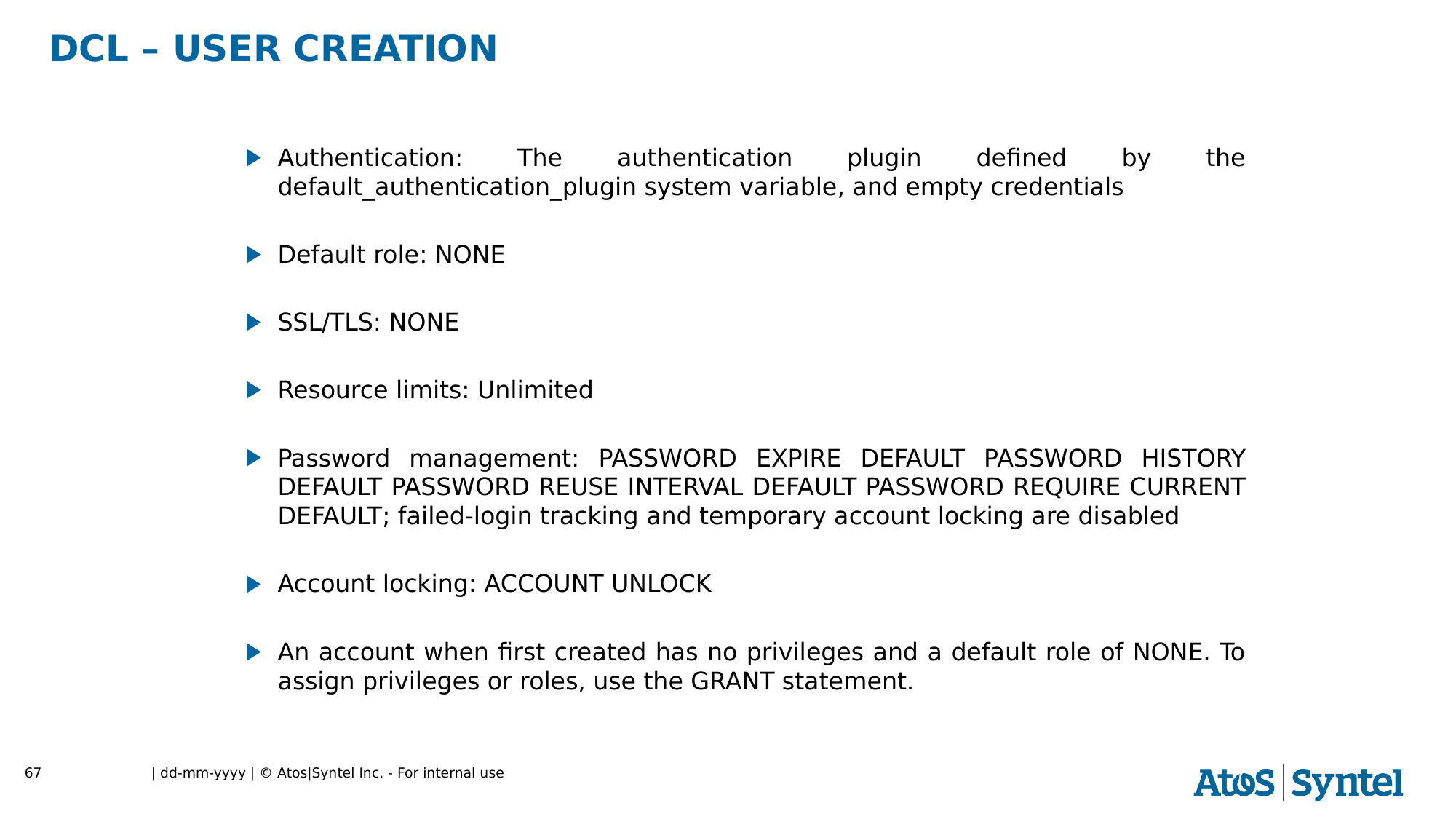

# DCL – USER CREATION
Authentication: The authentication plugin defined by the default_authentication_plugin system variable, and empty credentials

Default role: NONE

SSL/TLS: NONE

Resource limits: Unlimited

Password management: PASSWORD EXPIRE DEFAULT PASSWORD HISTORY DEFAULT PASSWORD REUSE INTERVAL DEFAULT PASSWORD REQUIRE CURRENT DEFAULT; failed-login tracking and temporary account locking are disabled

Account locking: ACCOUNT UNLOCK

An account when first created has no privileges and a default role of NONE. To assign privileges or roles, use the GRANT statement.